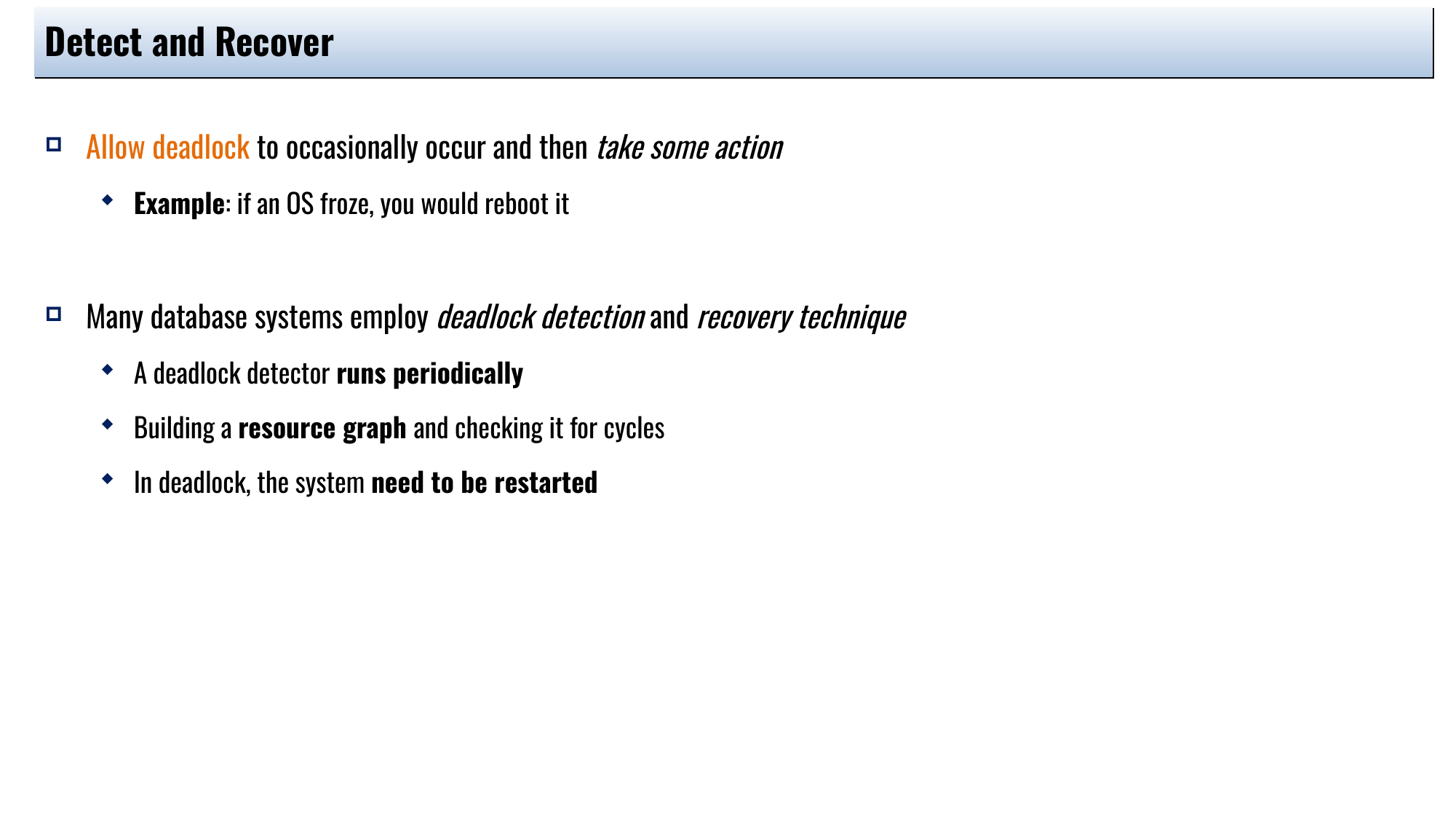

# Detect and Recover
Allow deadlock to occasionally occur and then take some action
Example: if an OS froze, you would reboot it

Many database systems employ deadlock detection and recovery technique
A deadlock detector runs periodically
Building a resource graph and checking it for cycles
In deadlock, the system need to be restarted